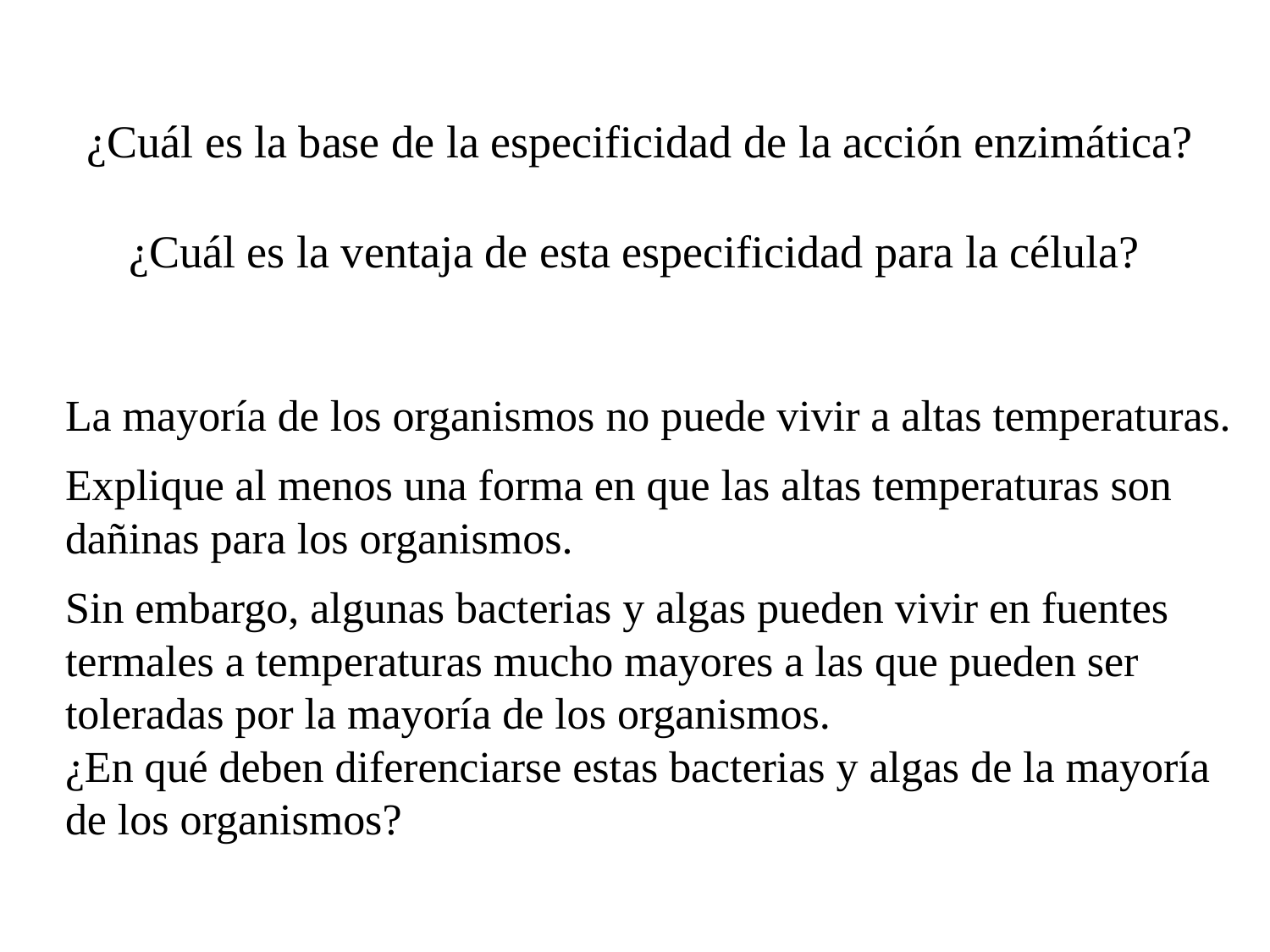

¿Cuál es la base de la especificidad de la acción enzimática?

¿Cuál es la ventaja de esta especificidad para la célula?

La mayoría de los organismos no puede vivir a altas temperaturas.

Explique al menos una forma en que las altas temperaturas son dañinas para los organismos.

Sin embargo, algunas bacterias y algas pueden vivir en fuentes termales a temperaturas mucho mayores a las que pueden ser toleradas por la mayoría de los organismos.
¿En qué deben diferenciarse estas bacterias y algas de la mayoría de los organismos?